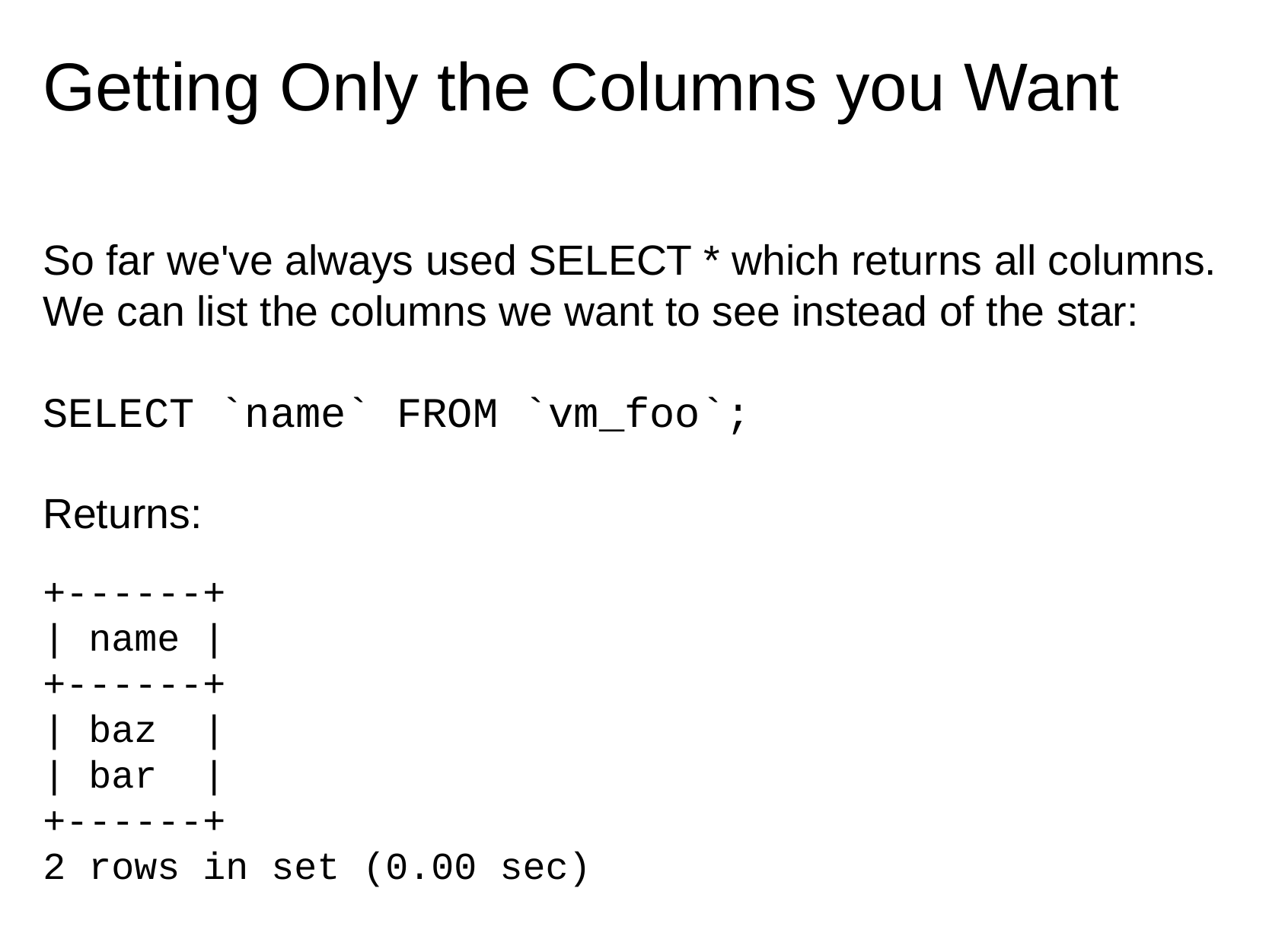

# Getting Only the Columns you Want
So far we've always used SELECT * which returns all columns.  We can list the columns we want to see instead of the star:

SELECT `name` FROM `vm_foo`;

Returns:
+------+
| name |
+------+
| baz  |
| bar  |
+------+
2 rows in set (0.00 sec)